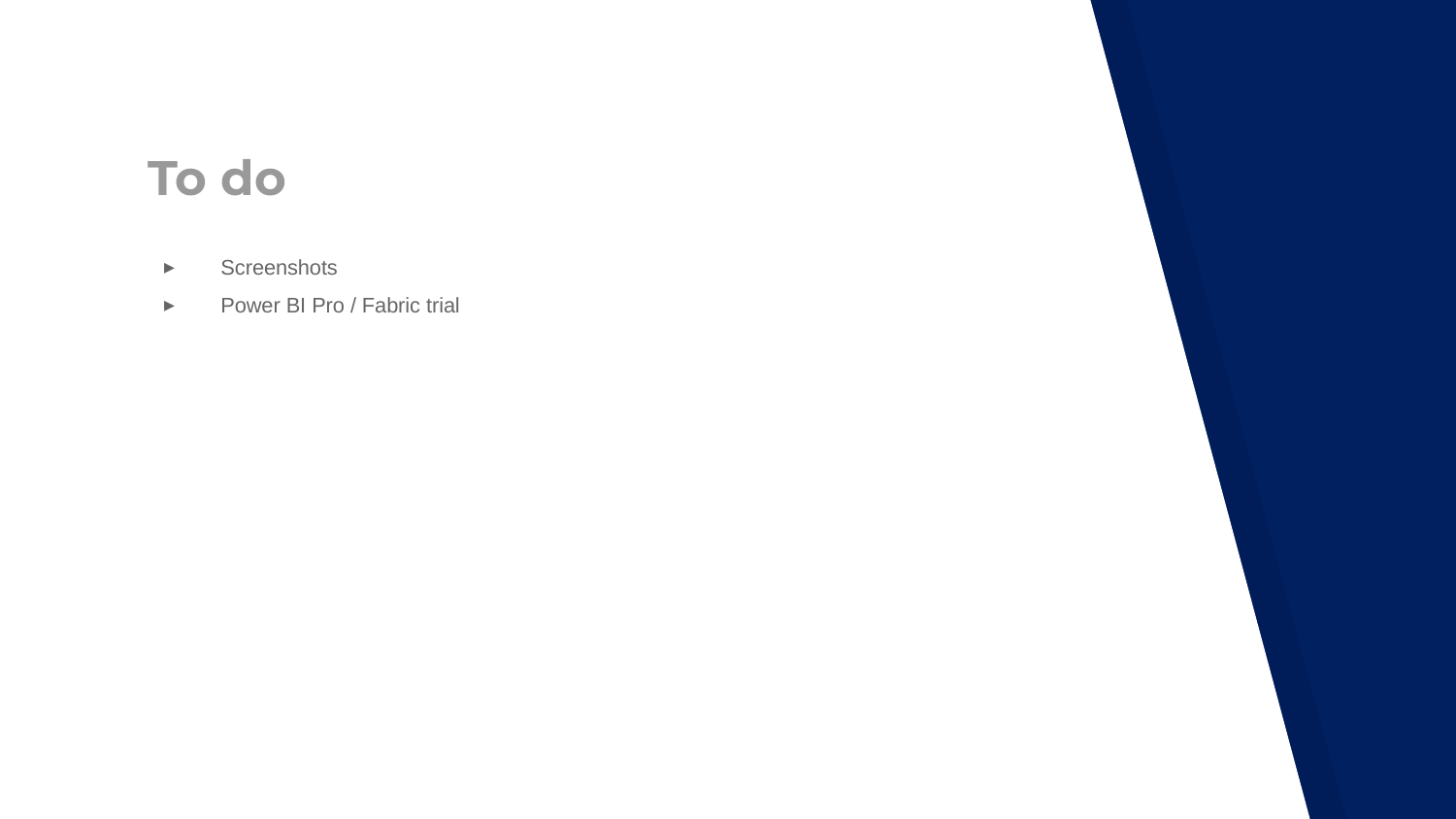

# To do
Screenshots
Power BI Pro / Fabric trial